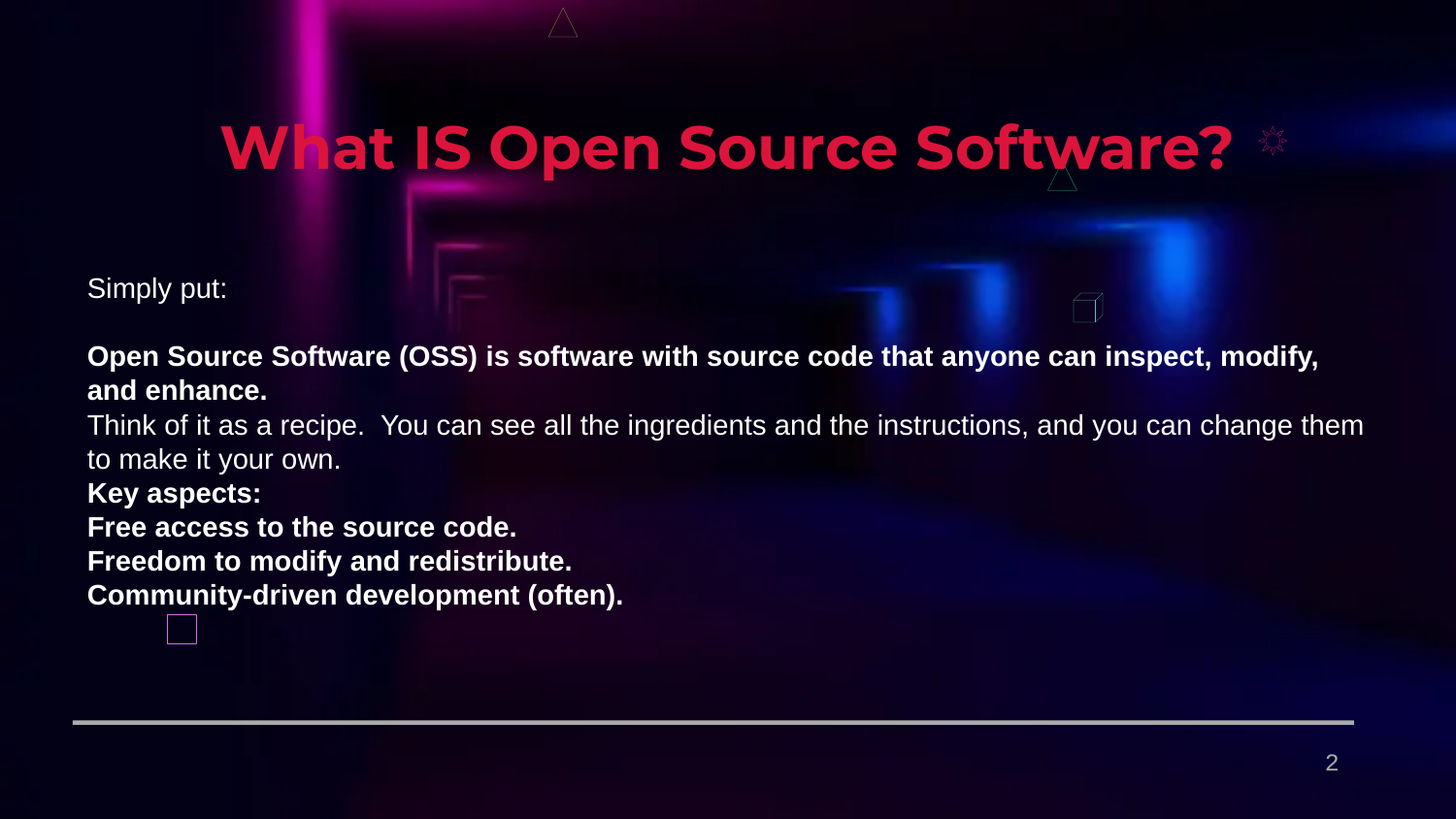

What IS Open Source Software?

Simply put:

Open Source Software (OSS) is software with source code that anyone can inspect, modify, and enhance.
Think of it as a recipe.  You can see all the ingredients and the instructions, and you can change them to make it your own.
Key aspects:
Free access to the source code.
Freedom to modify and redistribute.
Community-driven development (often).

2